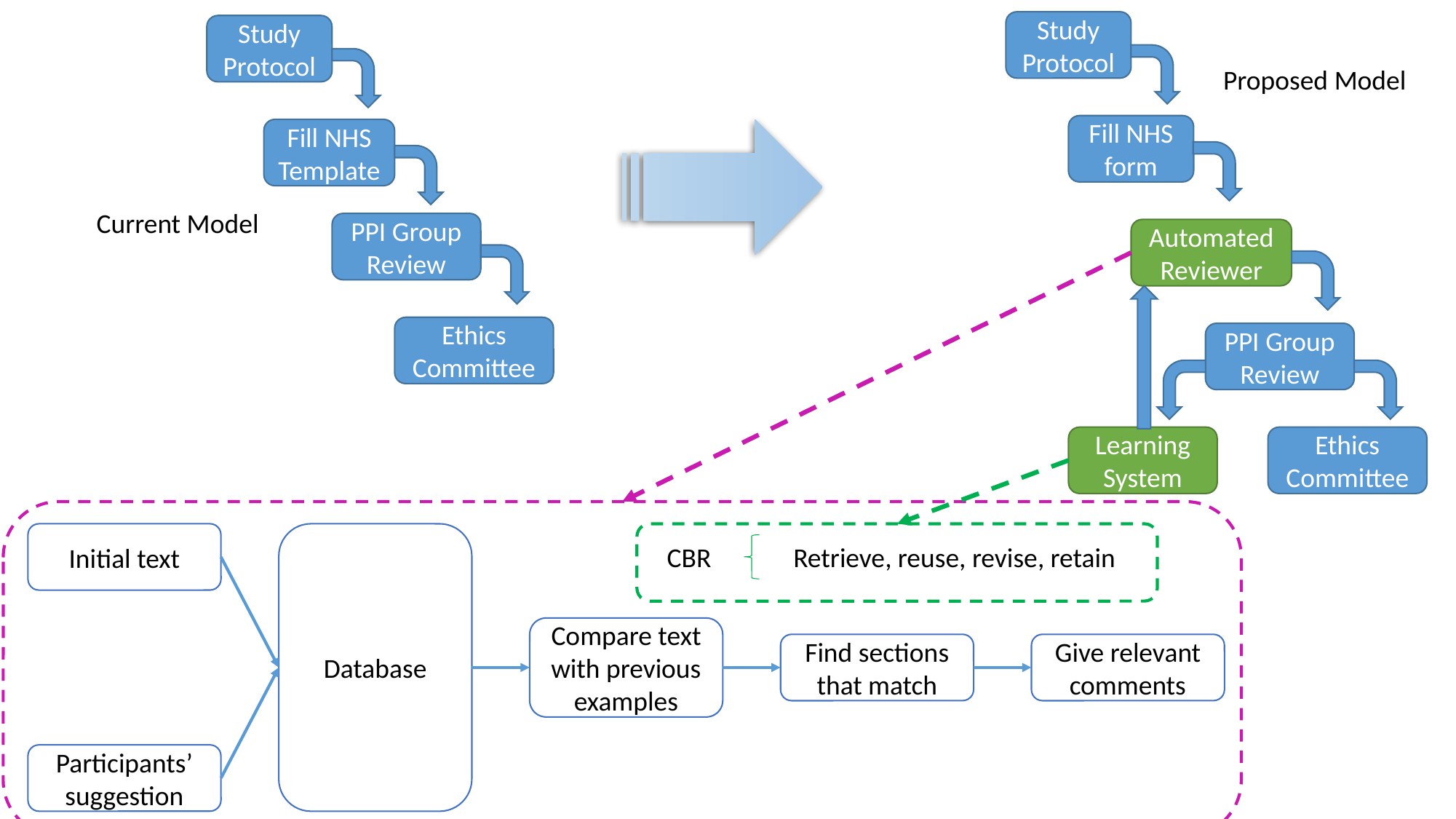

Study Protocol
Study Protocol

Proposed Model
Fill NHS form
Fill NHS Template

Current Model
PPI Group Review
Automated Reviewer

Ethics Committee
PPI Group Review

Learning System
Ethics Committee

Initial text
Database
CBR
Compare text with previous examples
Find sections that match
Give relevant comments
Participants’ suggestion

Retrieve, reuse, revise, retain